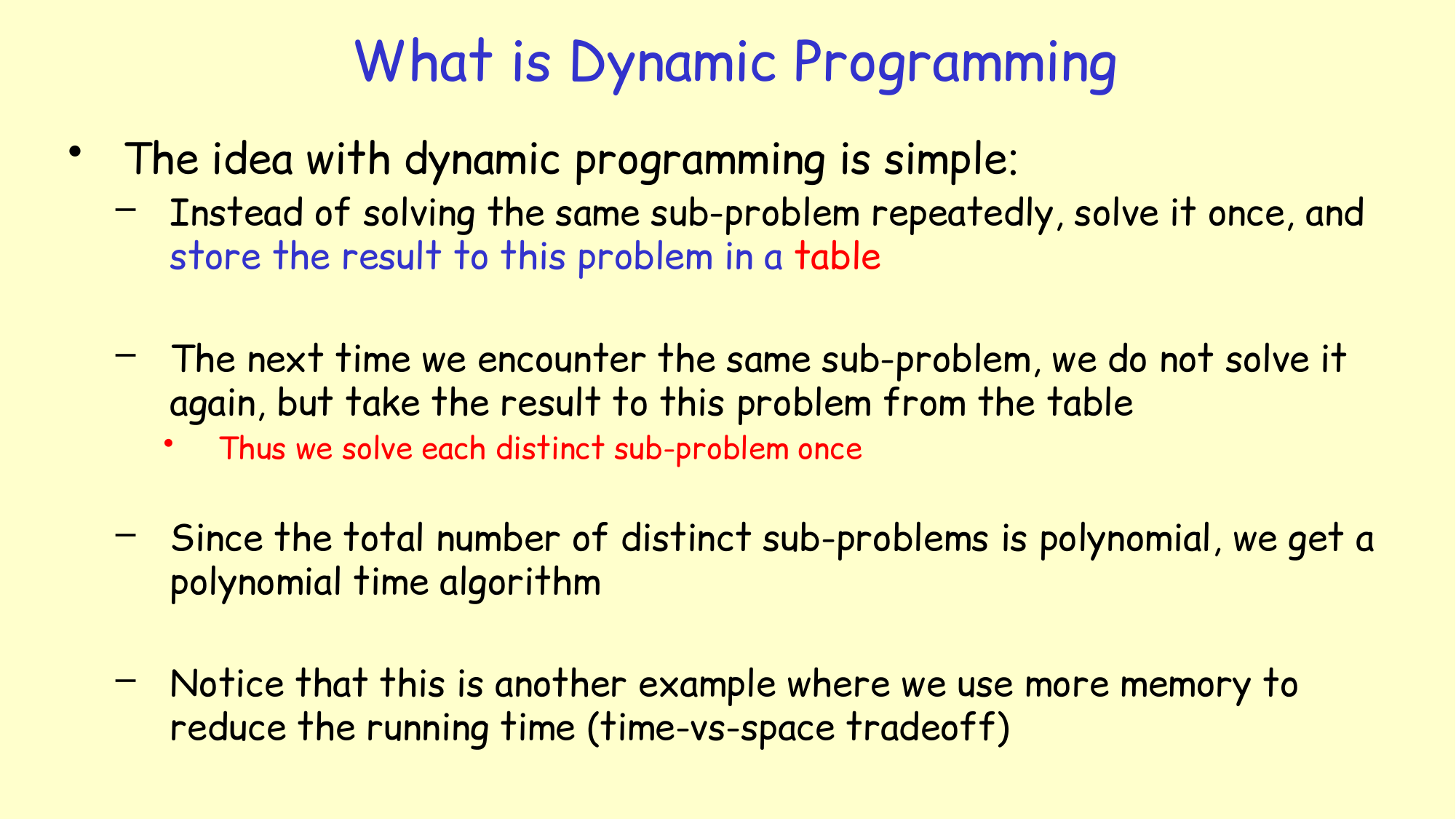

# What is Dynamic Programming
The idea with dynamic programming is simple:
Instead of solving the same sub-problem repeatedly, solve it once, and store the result to this problem in a table

The next time we encounter the same sub-problem, we do not solve it again, but take the result to this problem from the table
Thus we solve each distinct sub-problem once

Since the total number of distinct sub-problems is polynomial, we get a polynomial time algorithm

Notice that this is another example where we use more memory to reduce the running time (time-vs-space tradeoff)